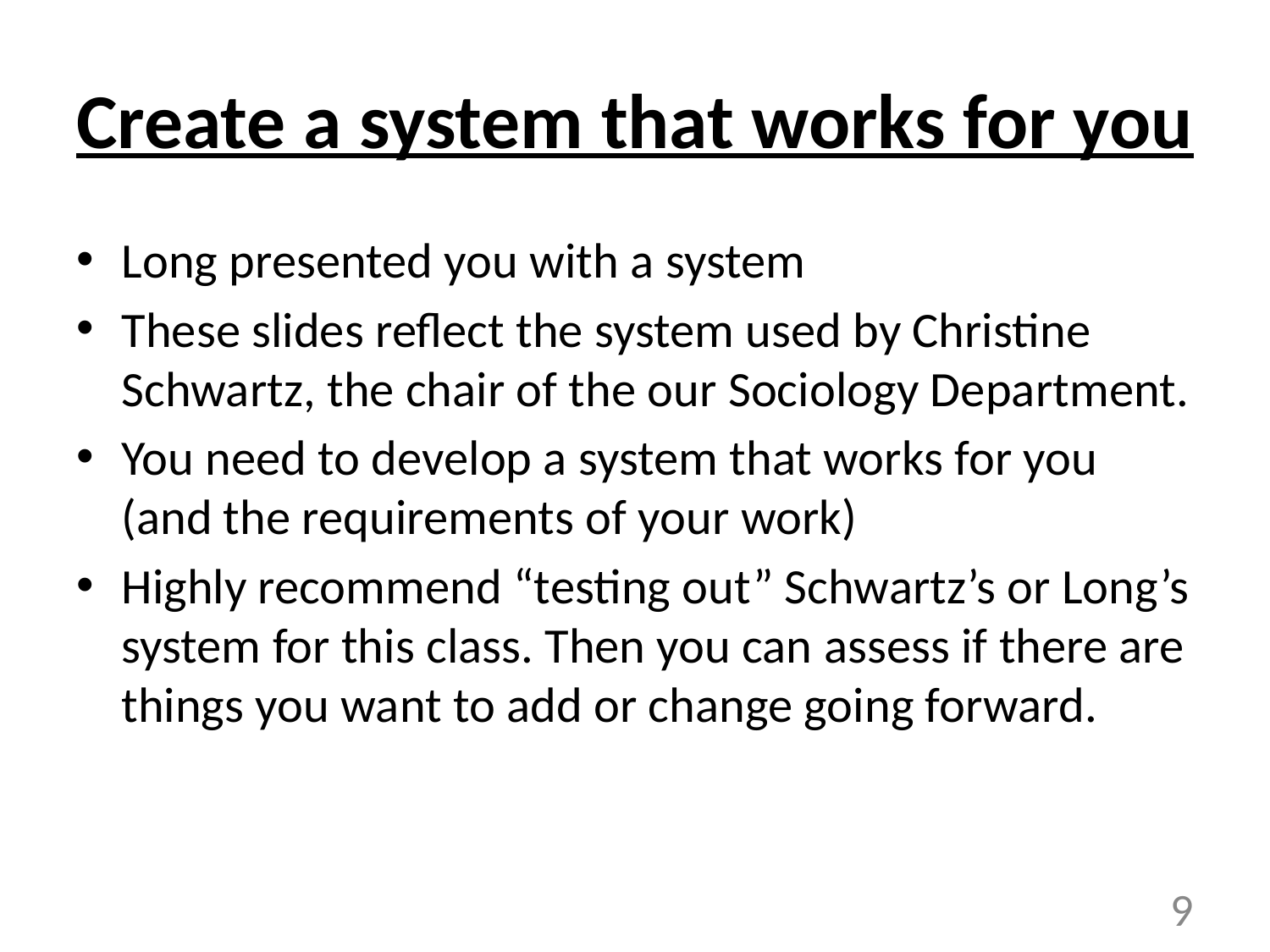

# Create a system that works for you
Long presented you with a system
These slides reflect the system used by Christine Schwartz, the chair of the our Sociology Department.
You need to develop a system that works for you (and the requirements of your work)
Highly recommend “testing out” Schwartz’s or Long’s system for this class. Then you can assess if there are things you want to add or change going forward.
9